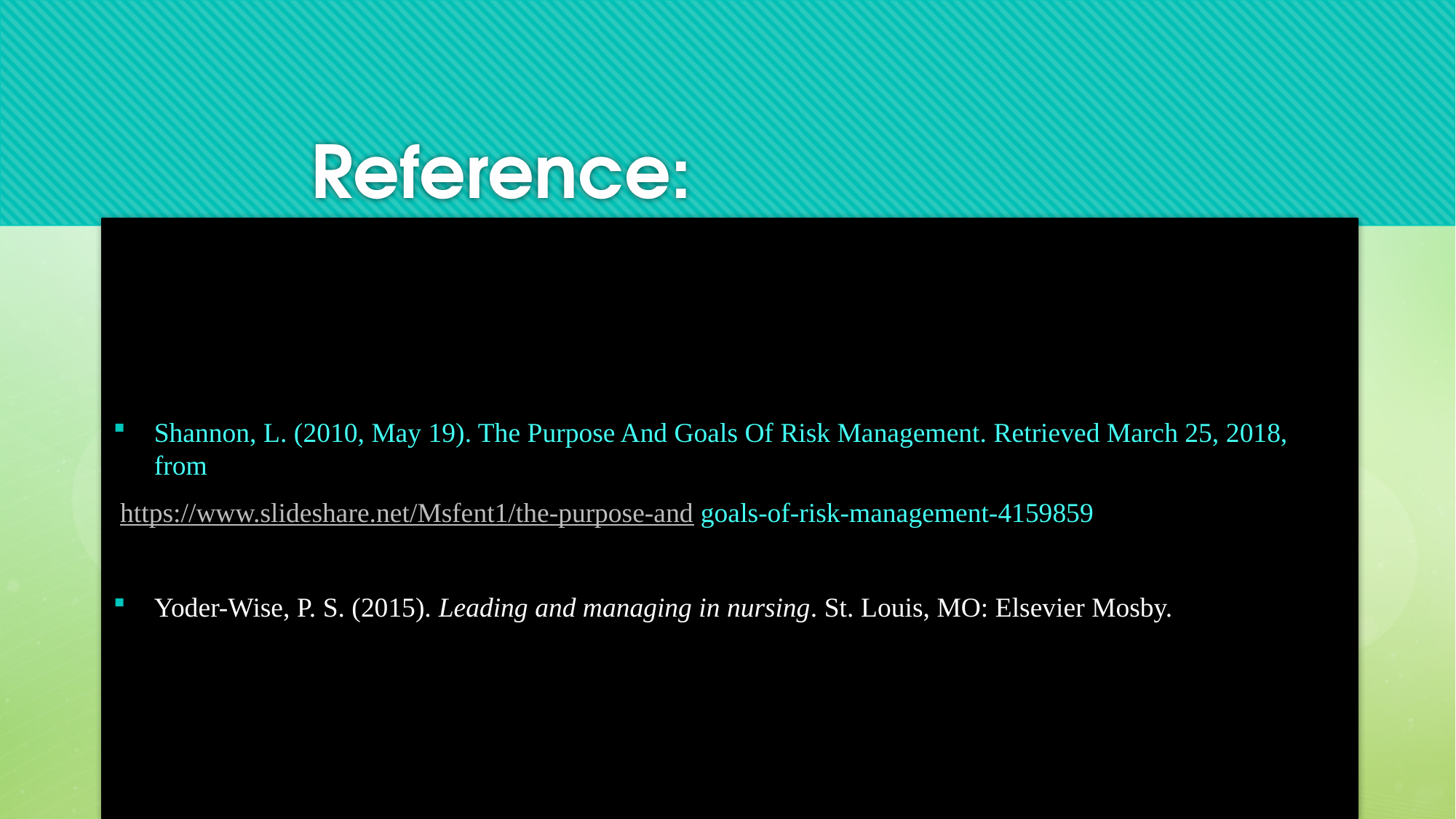

# Reference:
Shannon, L. (2010, May 19). The Purpose And Goals Of Risk Management. Retrieved March 25, 2018, from
 https://www.slideshare.net/Msfent1/the-purpose-and goals-of-risk-management-4159859

Yoder-Wise, P. S. (2015). Leading and managing in nursing. St. Louis, MO: Elsevier Mosby.